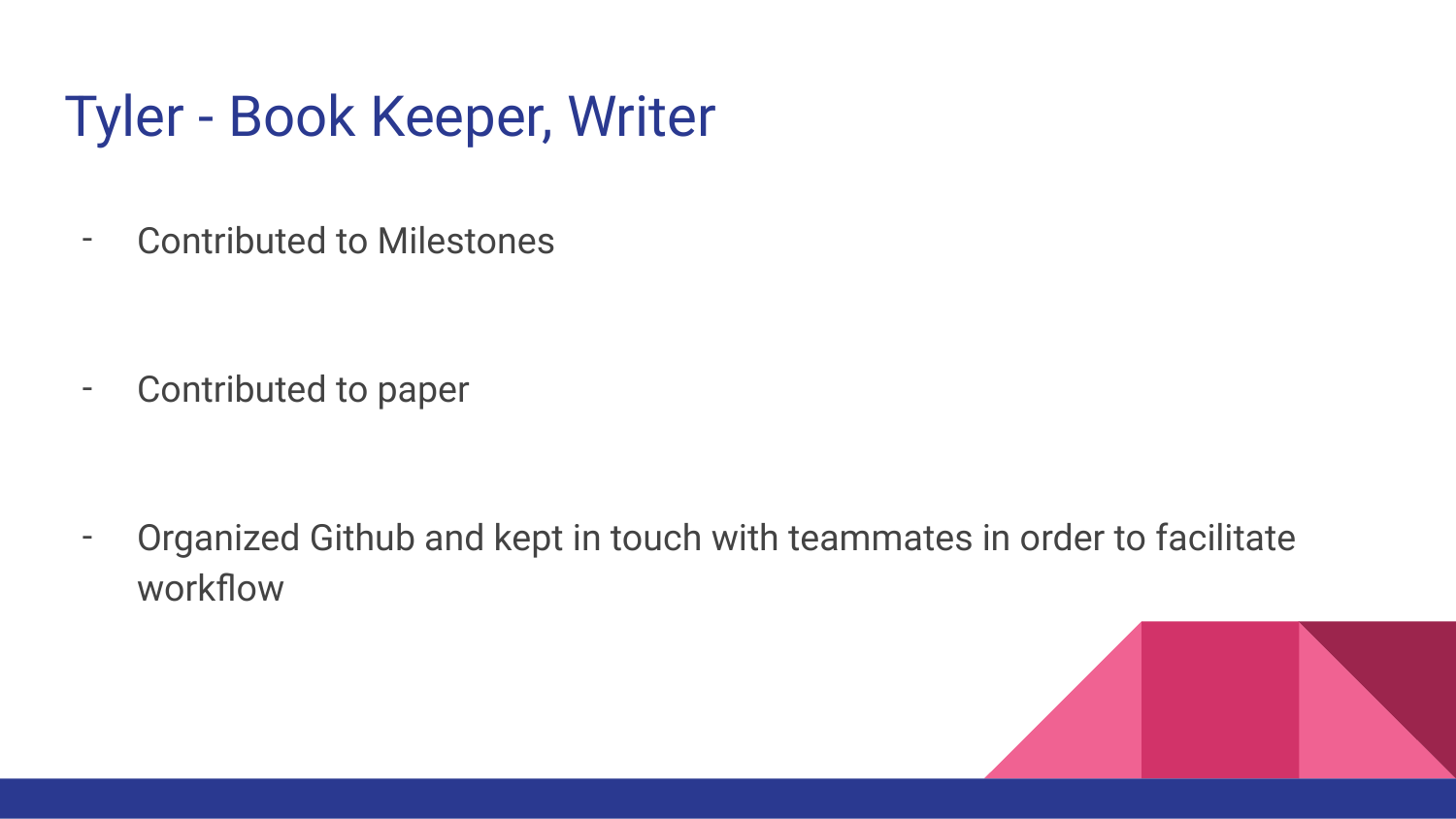

# Tyler - Book Keeper, Writer
Contributed to Milestones

Contributed to paper

Organized Github and kept in touch with teammates in order to facilitate workflow